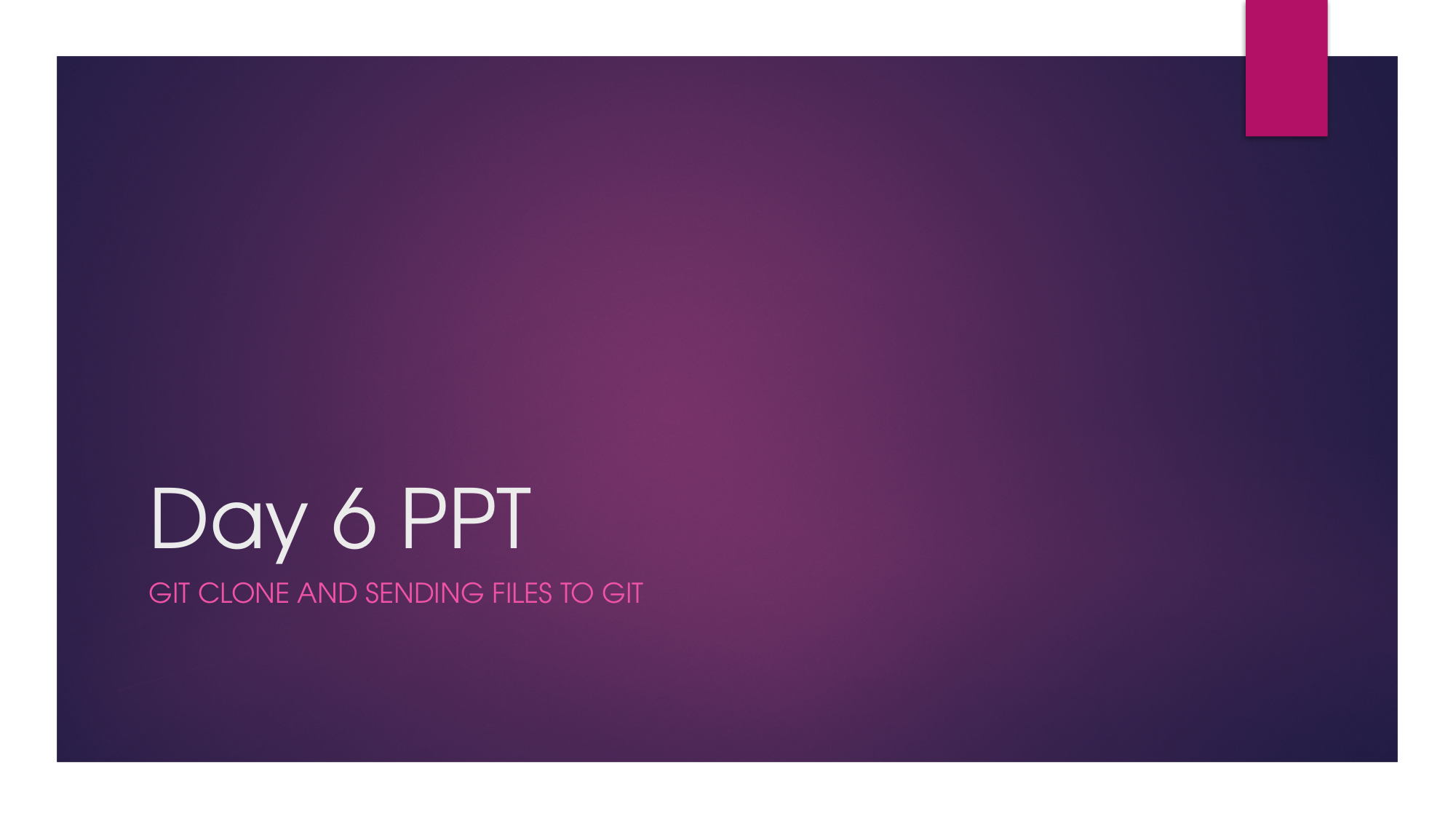

# Day 6 PPT
Git clone and sending files to git